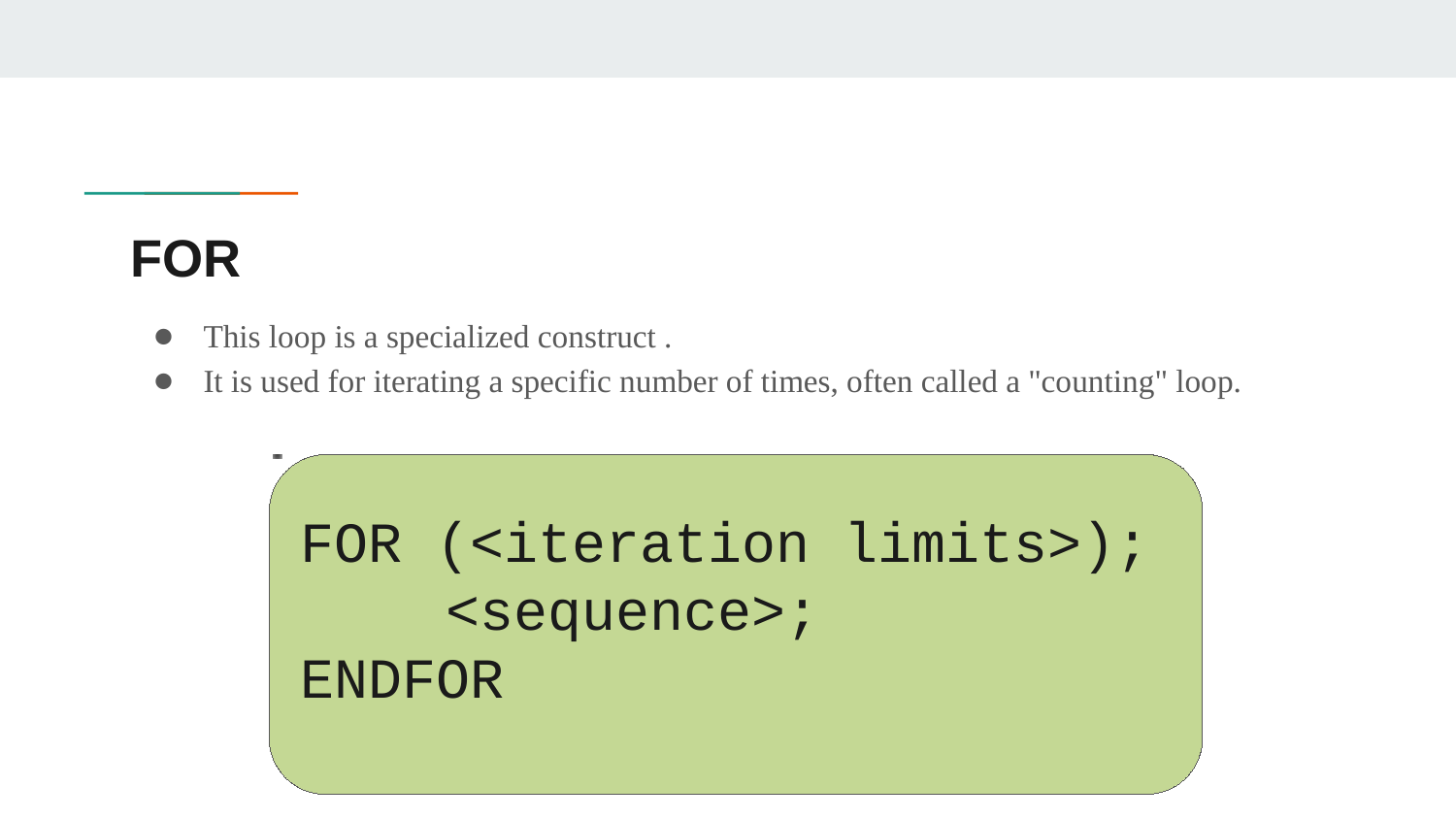

# FOR
This loop is a specialized construct .
It is used for iterating a specific number of times, often called a "counting" loop.
FOR (<iteration limits>);
	<sequence>;
ENDFOR